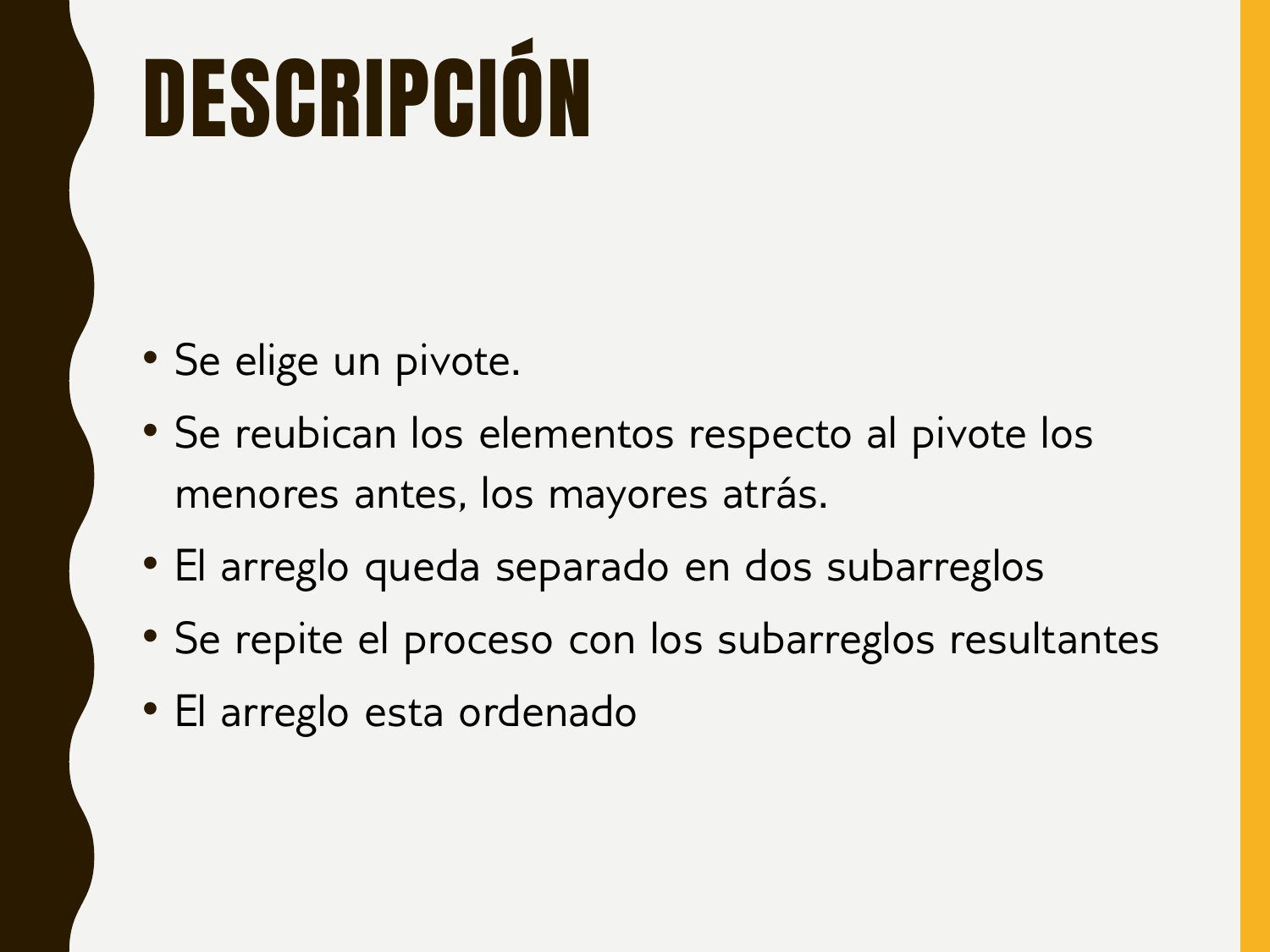

# Descripción
Se elige un pivote.
Se reubican los elementos respecto al pivote los menores antes, los mayores atrás.
El arreglo queda separado en dos subarreglos
Se repite el proceso con los subarreglos resultantes
El arreglo esta ordenado